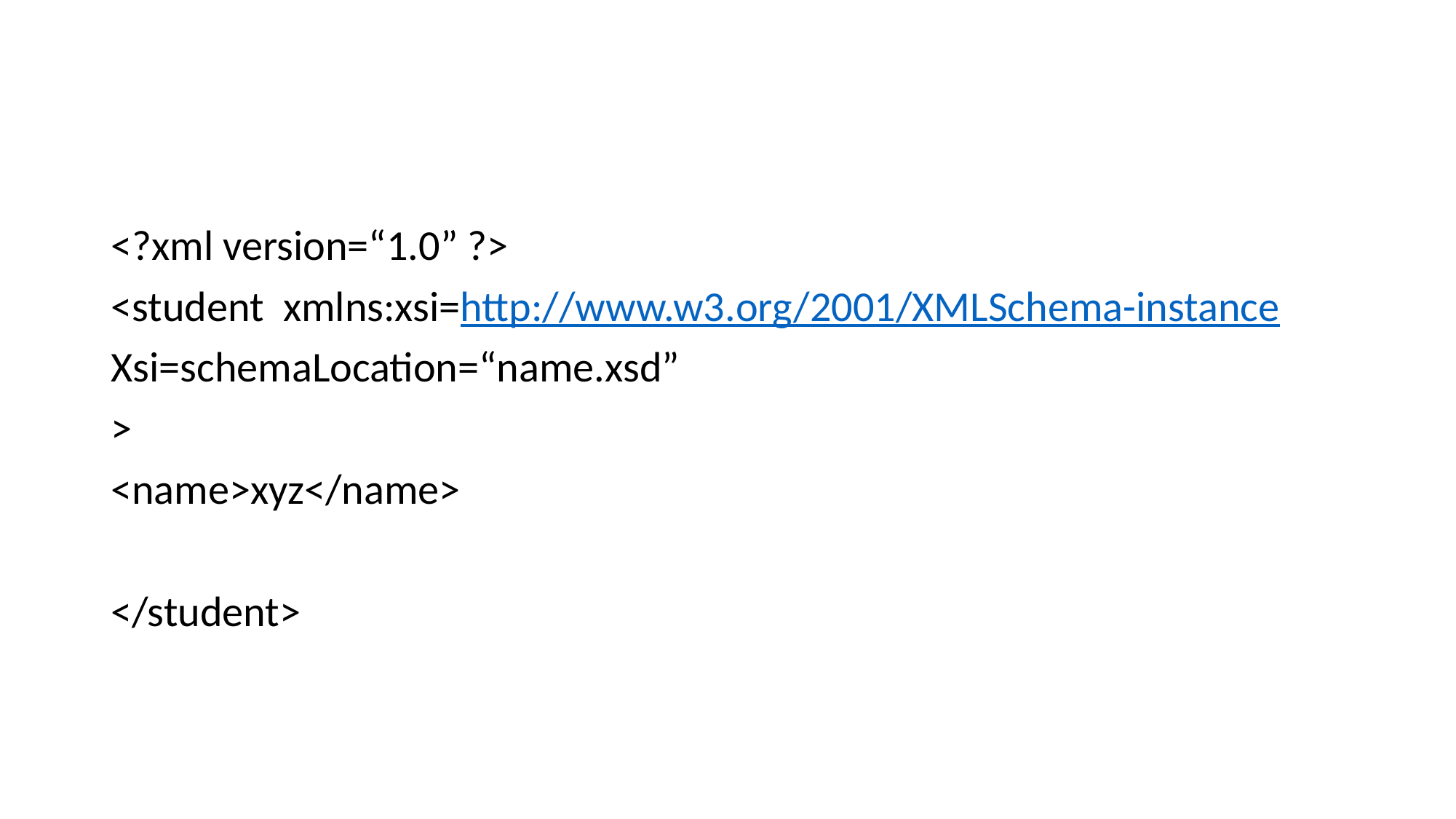

#
<?xml version=“1.0” ?>
<student  xmlns:xsi=http://www.w3.org/2001/XMLSchema-instance
Xsi=schemaLocation=“name.xsd”
>
<name>xyz</name>

</student>